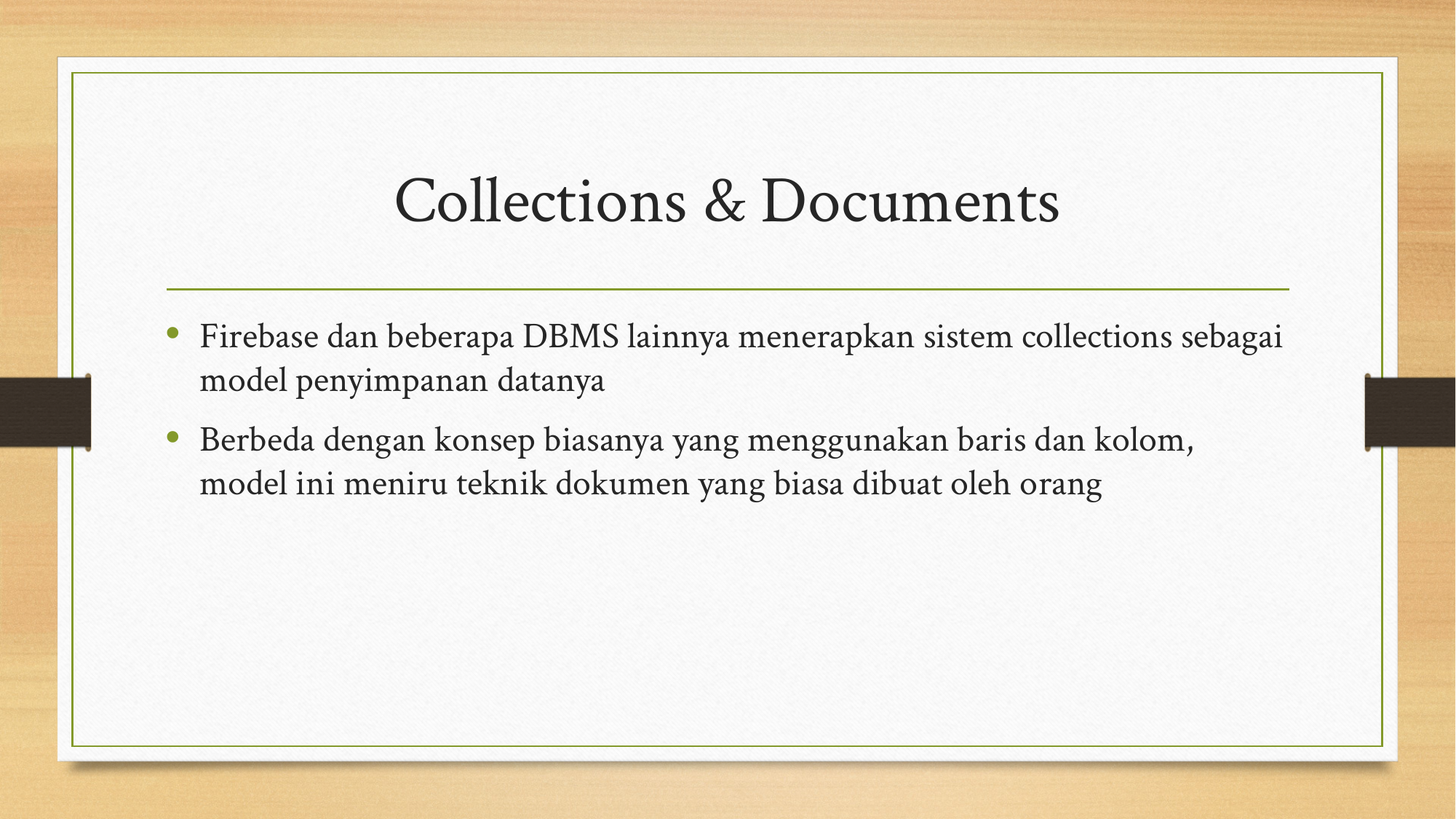

# Collections & Documents
Firebase dan beberapa DBMS lainnya menerapkan sistem collections sebagai model penyimpanan datanya
Berbeda dengan konsep biasanya yang menggunakan baris dan kolom, model ini meniru teknik dokumen yang biasa dibuat oleh orang